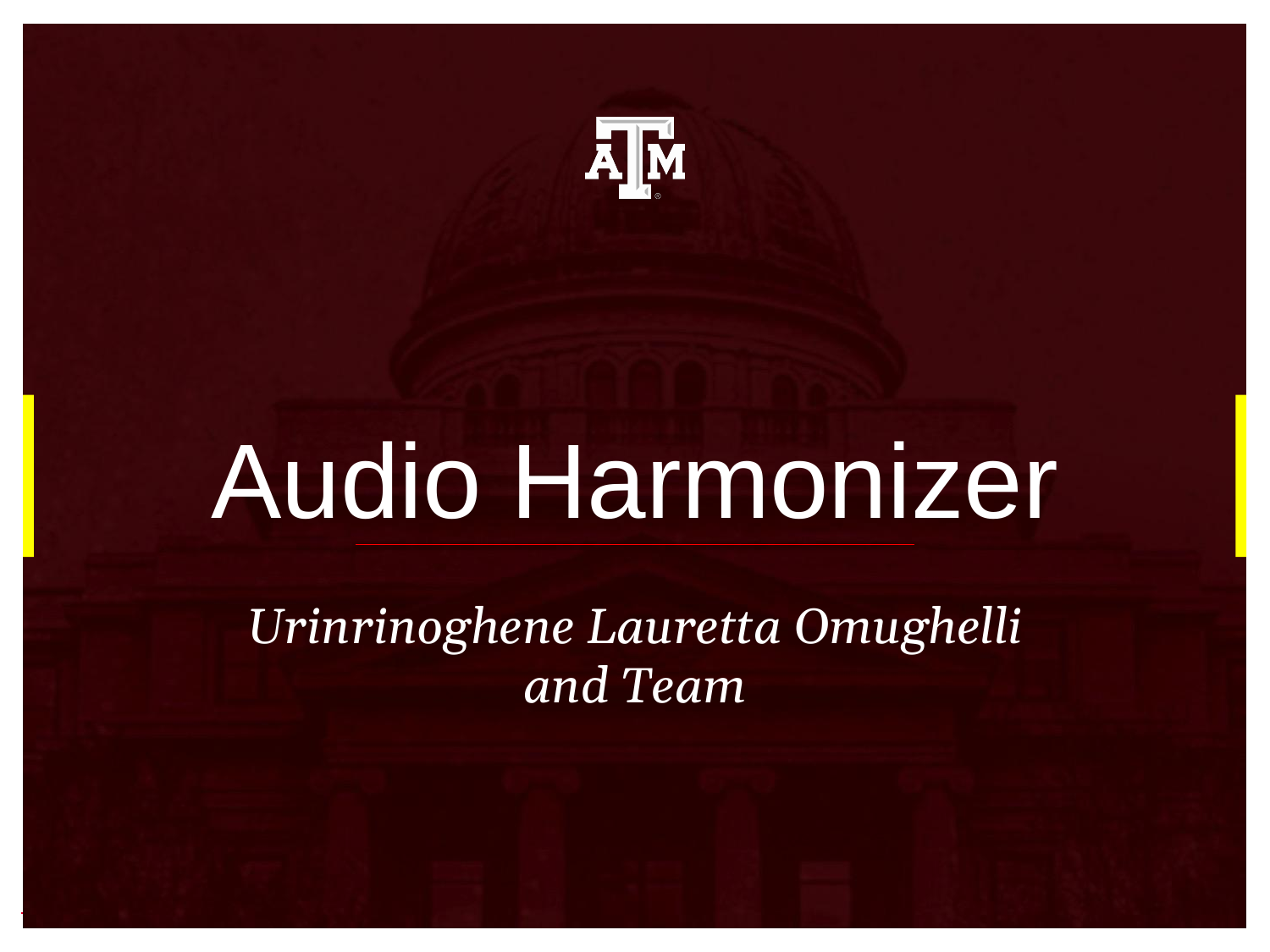

# Audio Harmonizer
Urinrinoghene Lauretta Omughelli and Team